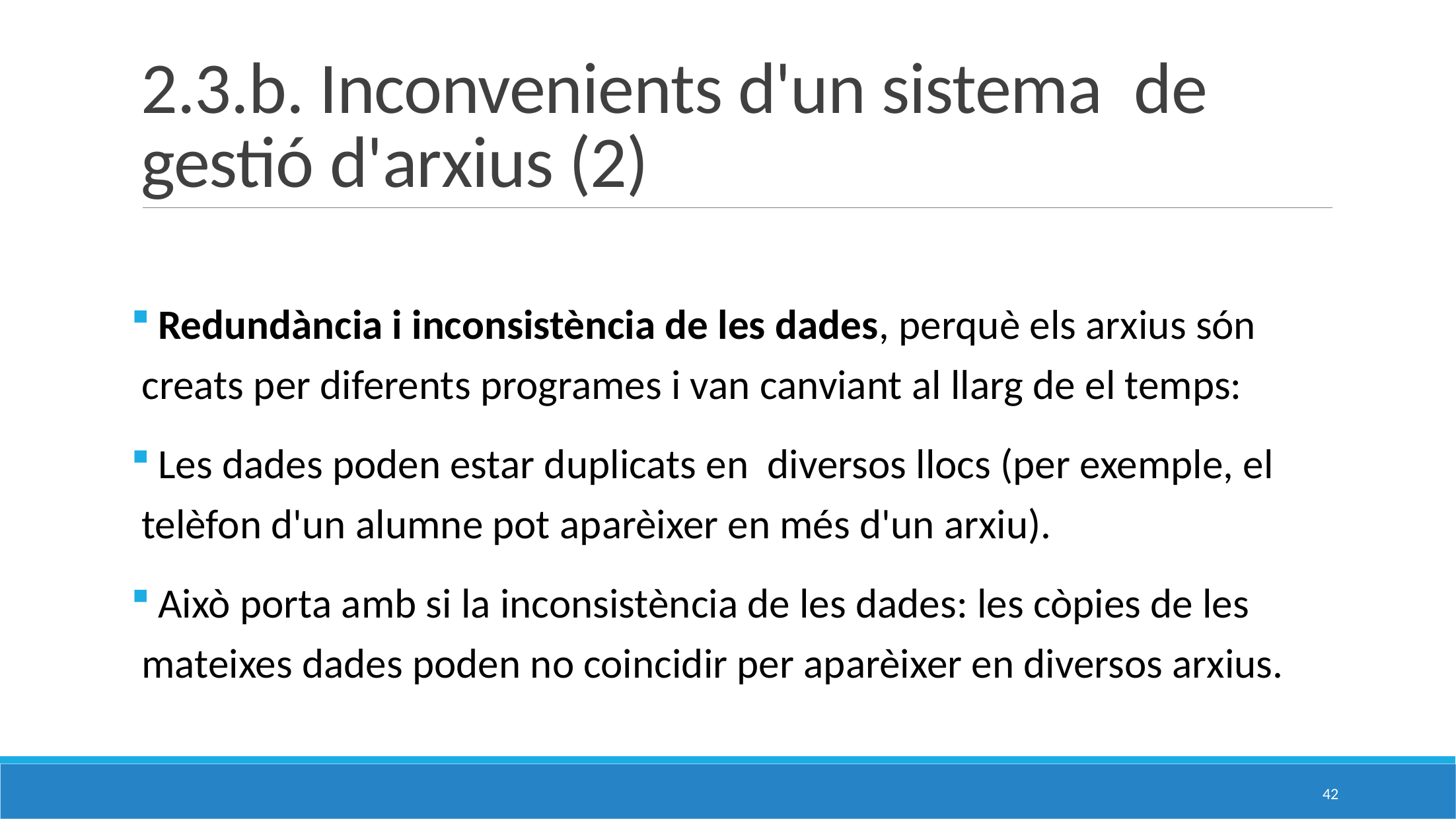

# 2.3.b. Inconvenients d'un sistema  de gestió d'arxius (2)

 Redundància i inconsistència de les dades, perquè els arxius són creats per diferents programes i van canviant al llarg de el temps:
 Les dades poden estar duplicats en  diversos llocs (per exemple, el telèfon d'un alumne pot aparèixer en més d'un arxiu).
 Això porta amb si la inconsistència de les dades: les còpies de les mateixes dades poden no coincidir per aparèixer en diversos arxius.

42